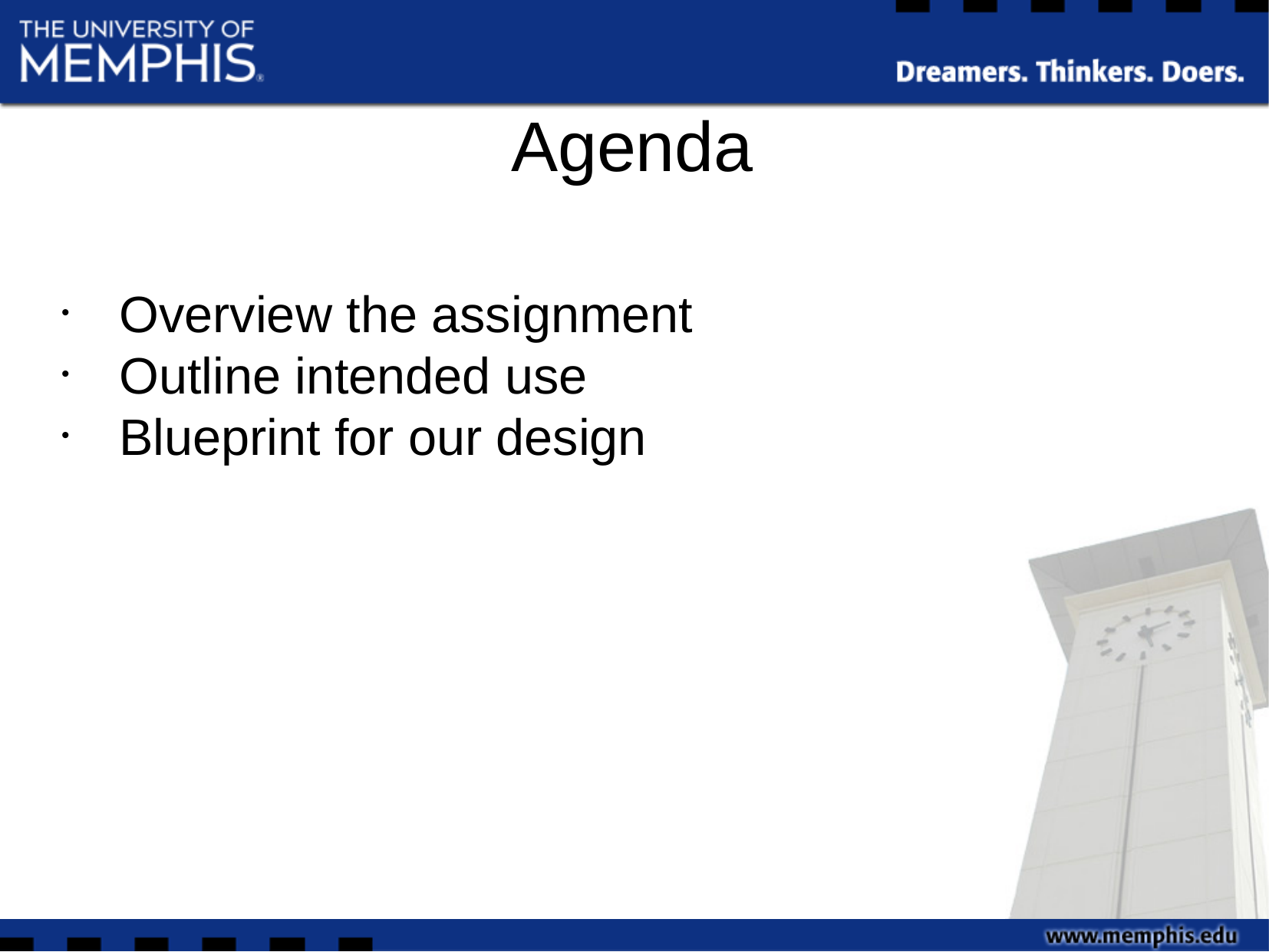

Agenda

Overview the assignment
Outline intended use
Blueprint for our design